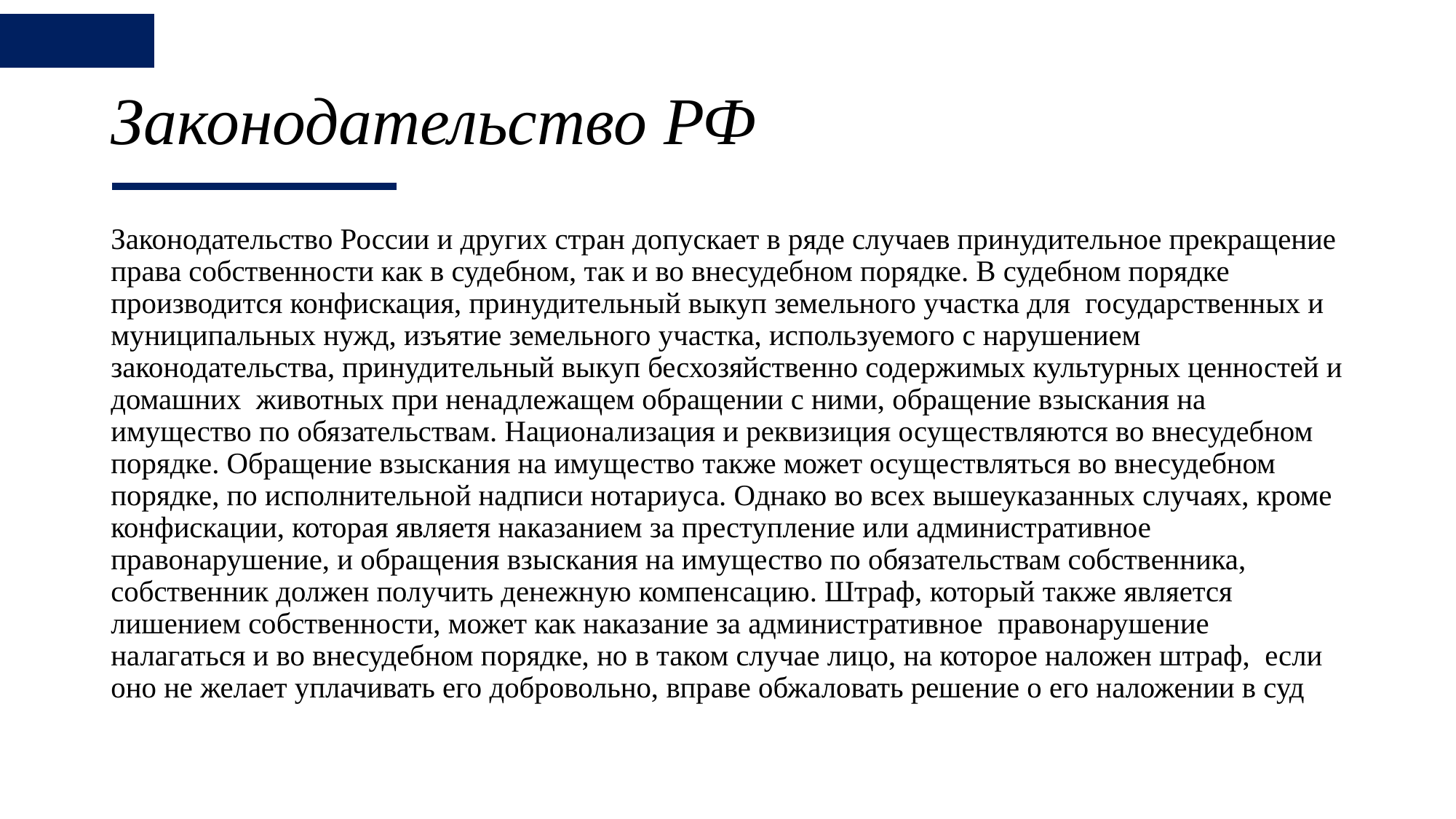

# Законодательство РФ
Законодательство России и других стран допускает в ряде случаев принудительное прекращение права собственности как в судебном, так и во внесудебном порядке. В судебном порядке производится конфискация, принудительный выкуп земельного участка для  государственных и муниципальных нужд, изъятие земельного участка, используемого с нарушением законодательства, принудительный выкуп бесхозяйственно содержимых культурных ценностей и домашних  животных при ненадлежащем обращении с ними, обращение взыскания на имущество по обязательствам. Национализация и реквизиция осуществляются во внесудебном порядке. Обращение взыскания на имущество также может осуществляться во внесудебном порядке, по исполнительной надписи нотариуса. Однако во всех вышеуказанных случаях, кроме конфискации, которая являетя наказанием за преступление или административное правонарушение, и обращения взыскания на имущество по обязательствам собственника,  собственник должен получить денежную компенсацию. Штраф, который также является лишением собственности, может как наказание за административное  правонарушение налагаться и во внесудебном порядке, но в таком случае лицо, на которое наложен штраф,  если оно не желает уплачивать его добровольно, вправе обжаловать решение о его наложении в суд